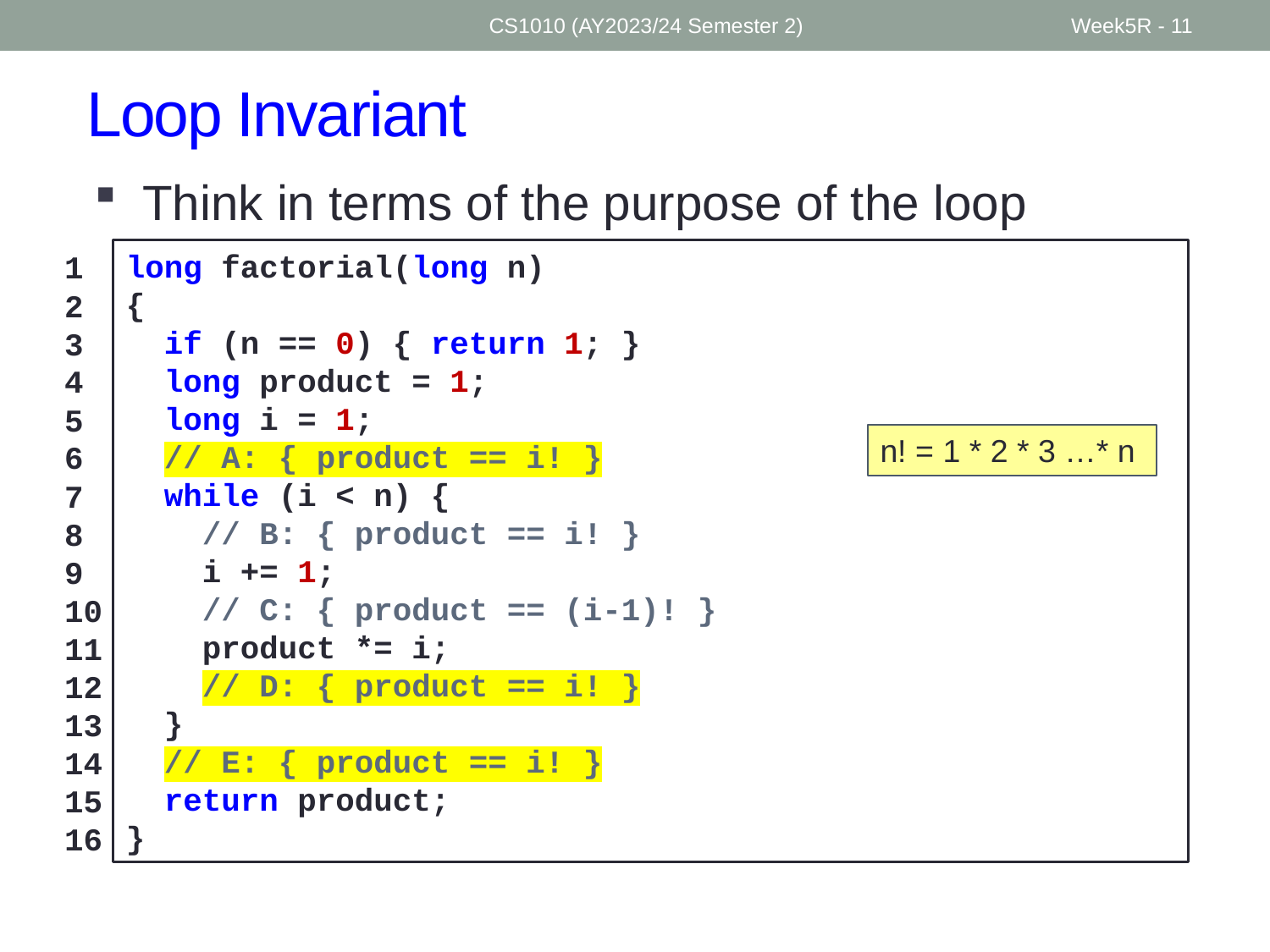

CS1010 (AY2023/24 Semester 2)
Week5R - 11
# Loop Invariant
Think in terms of the purpose of the loop

long factorial(long n)
{
  if (n == 0) { return 1; }
  long product = 1;
  long i = 1;
  // A: { product == i! }
  while (i < n) {
    // B: { product == i! }
    i += 1;
    // C: { product == (i-1)! }
    product *= i;
    // D: { product == i! }
  }
  // E: { product == i! }
  return product;
}
1
2
3
4
5
6
7
8
9
10
11
12
13
14
15
16
n! = 1 * 2 * 3 …* n